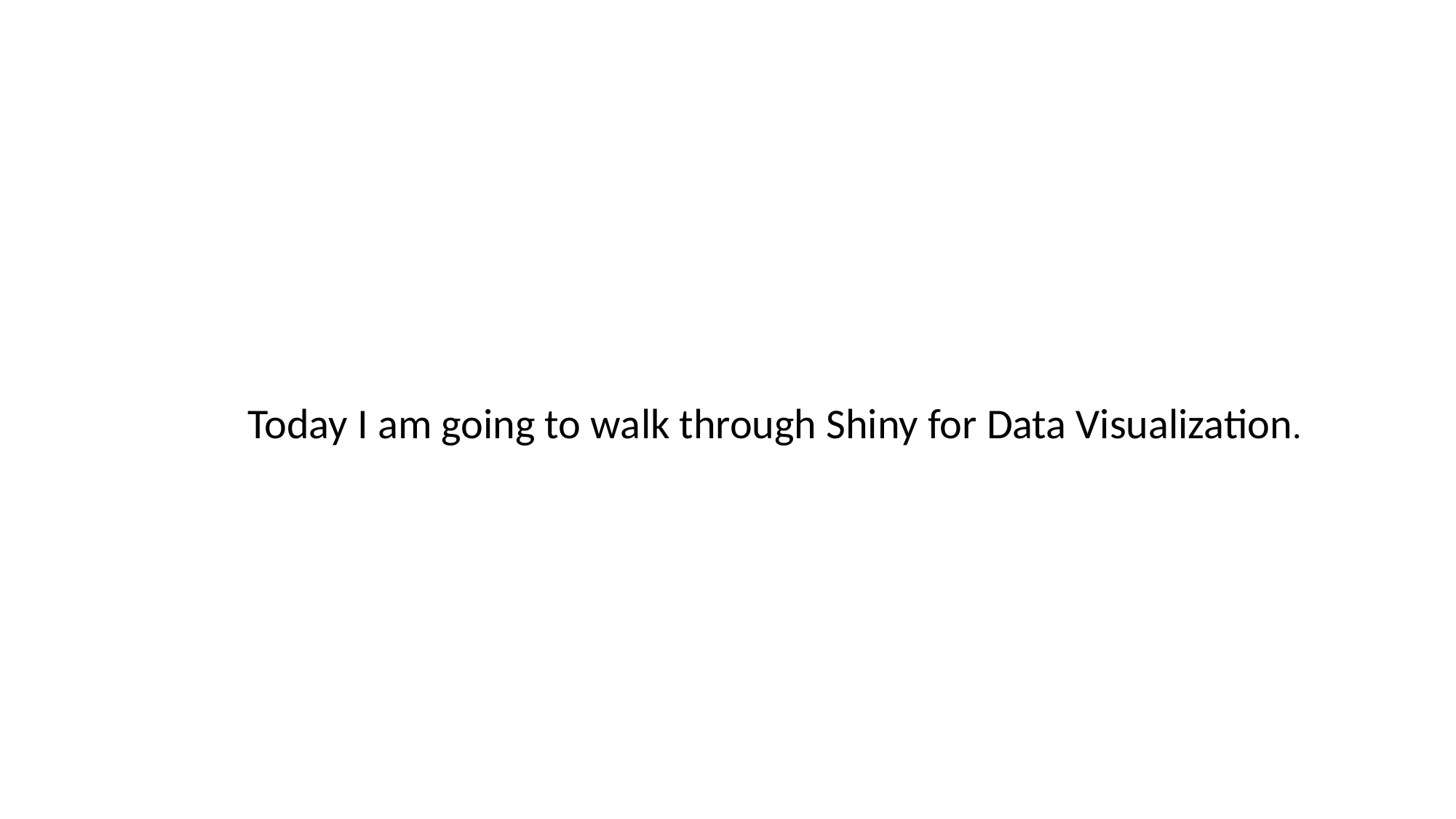

# Today I am going to walk through Shiny for Data Visualization.